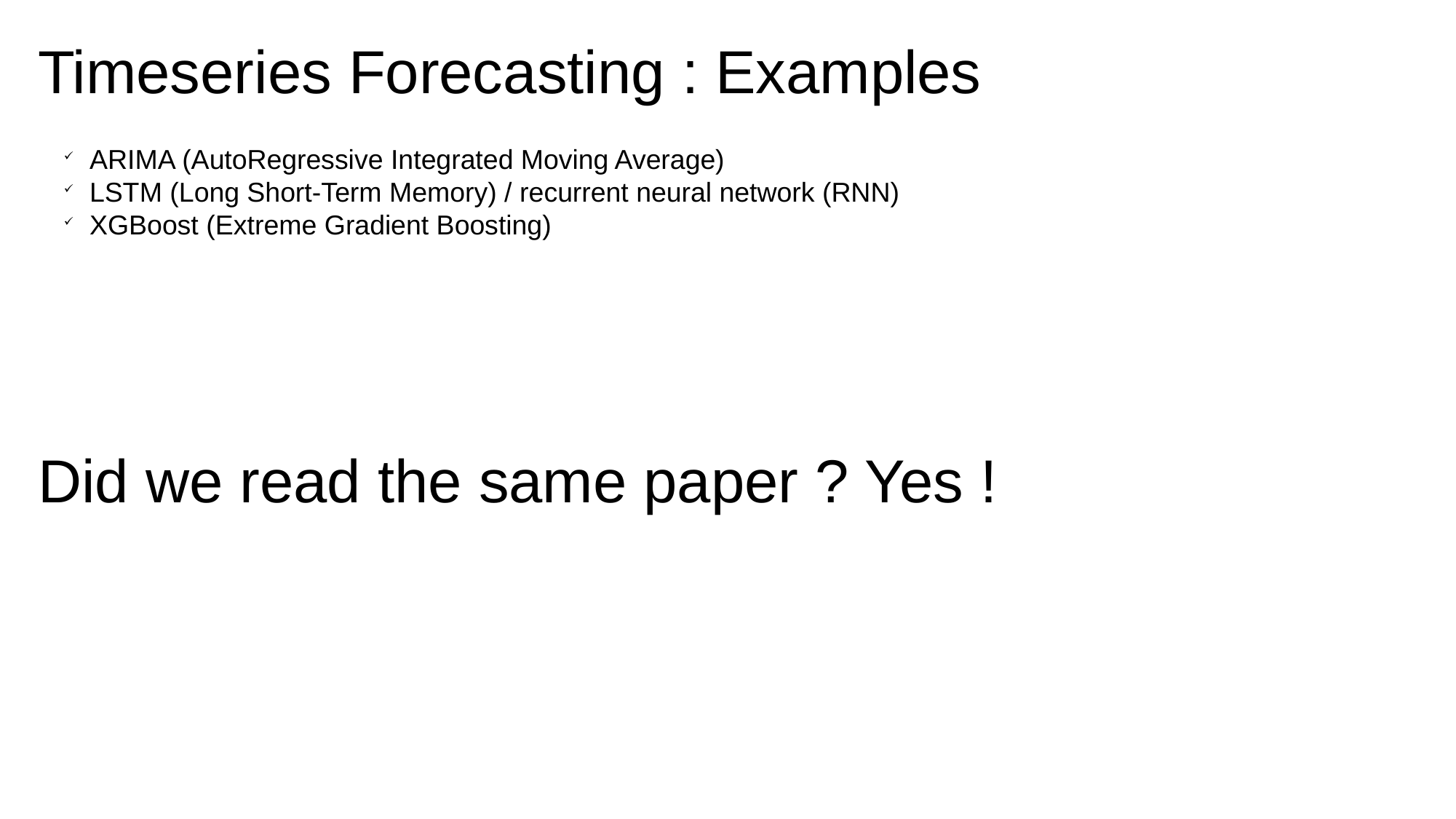

Timeseries Forecasting : Examples
ARIMA (AutoRegressive Integrated Moving Average)
LSTM (Long Short-Term Memory) / recurrent neural network (RNN)
XGBoost (Extreme Gradient Boosting)
Did we read the same paper ? Yes !